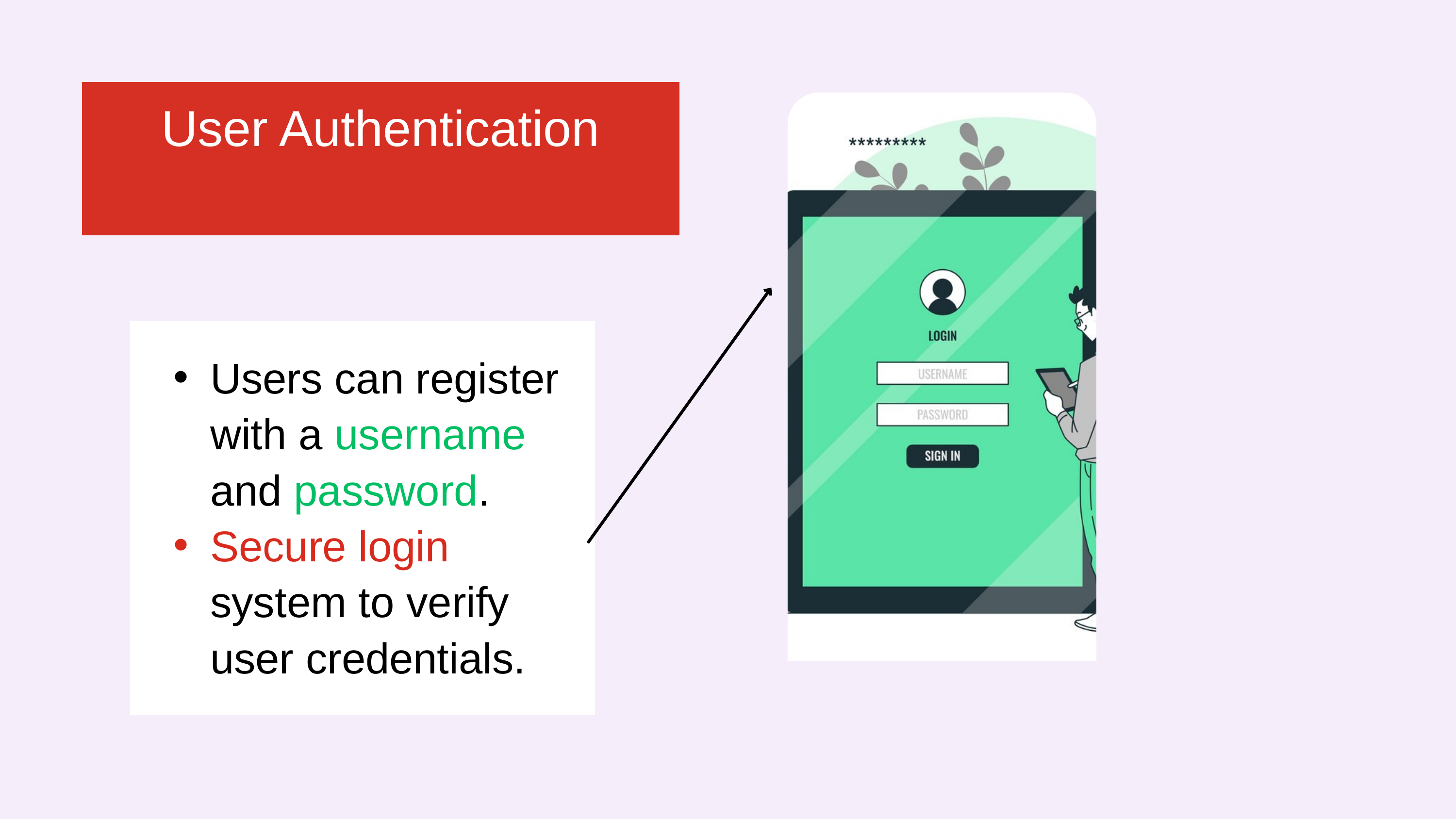

User Authentication

Users can register with a username and password.
Secure login system to verify user credentials.